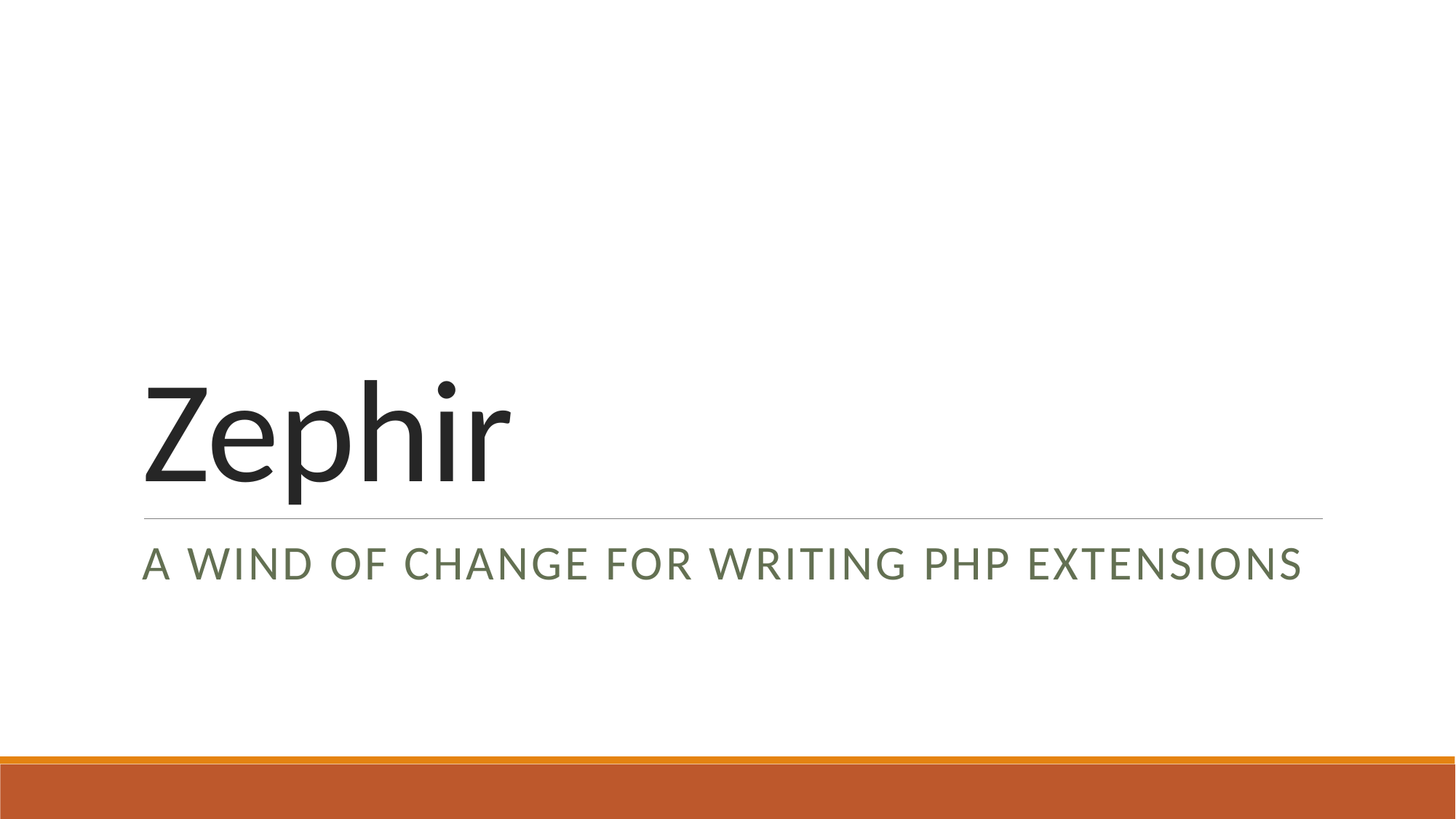

# Zephir
A Wind of Change for writing PHP extensions